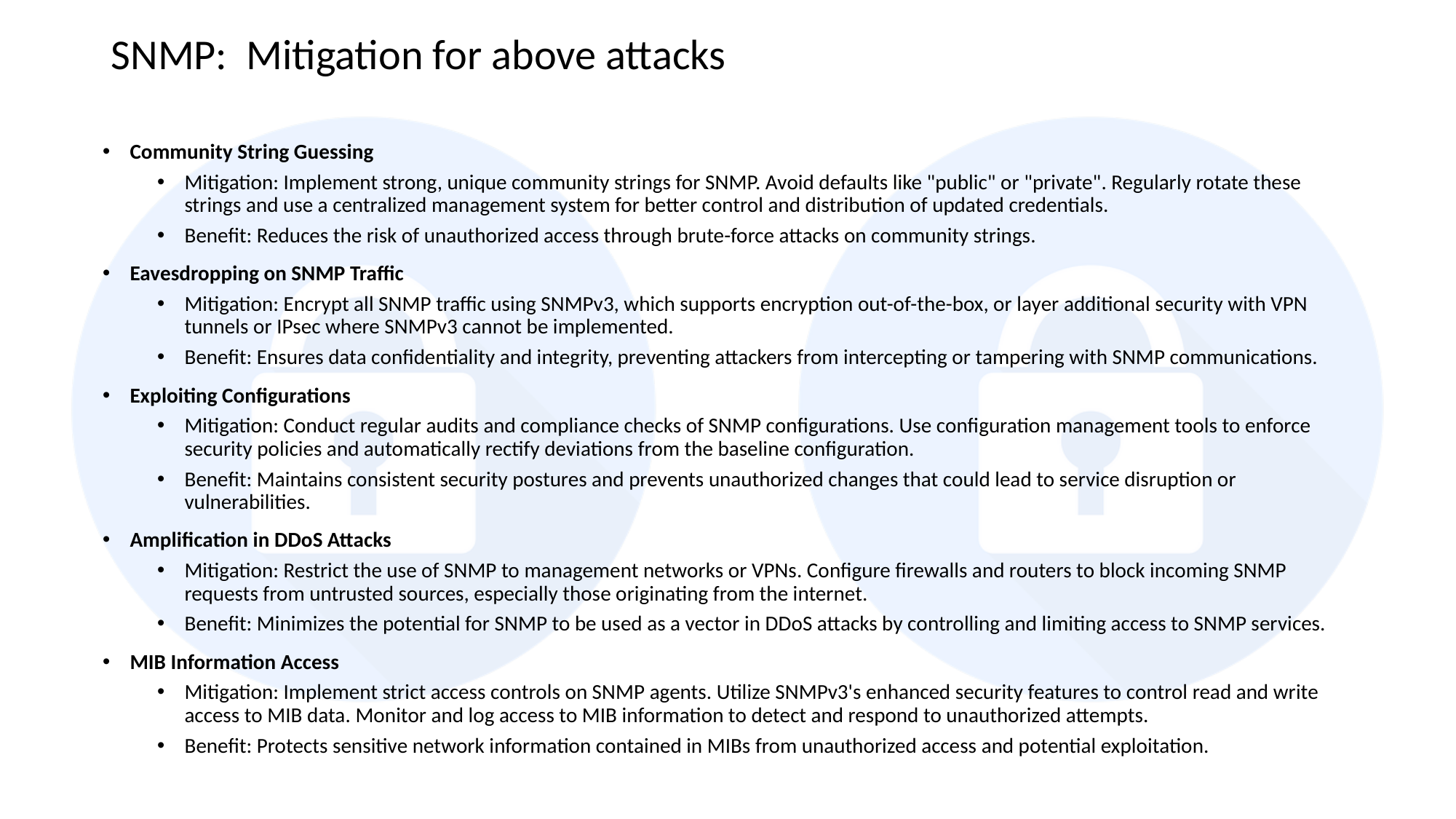

SNMP:  Mitigation for above attacks

Community String Guessing
Mitigation: Implement strong, unique community strings for SNMP. Avoid defaults like "public" or "private". Regularly rotate these strings and use a centralized management system for better control and distribution of updated credentials.
Benefit: Reduces the risk of unauthorized access through brute-force attacks on community strings.
Eavesdropping on SNMP Traffic
Mitigation: Encrypt all SNMP traffic using SNMPv3, which supports encryption out-of-the-box, or layer additional security with VPN tunnels or IPsec where SNMPv3 cannot be implemented.
Benefit: Ensures data confidentiality and integrity, preventing attackers from intercepting or tampering with SNMP communications.
Exploiting Configurations
Mitigation: Conduct regular audits and compliance checks of SNMP configurations. Use configuration management tools to enforce security policies and automatically rectify deviations from the baseline configuration.
Benefit: Maintains consistent security postures and prevents unauthorized changes that could lead to service disruption or vulnerabilities.
Amplification in DDoS Attacks
Mitigation: Restrict the use of SNMP to management networks or VPNs. Configure firewalls and routers to block incoming SNMP requests from untrusted sources, especially those originating from the internet.
Benefit: Minimizes the potential for SNMP to be used as a vector in DDoS attacks by controlling and limiting access to SNMP services.
MIB Information Access
Mitigation: Implement strict access controls on SNMP agents. Utilize SNMPv3's enhanced security features to control read and write access to MIB data. Monitor and log access to MIB information to detect and respond to unauthorized attempts.
Benefit: Protects sensitive network information contained in MIBs from unauthorized access and potential exploitation.